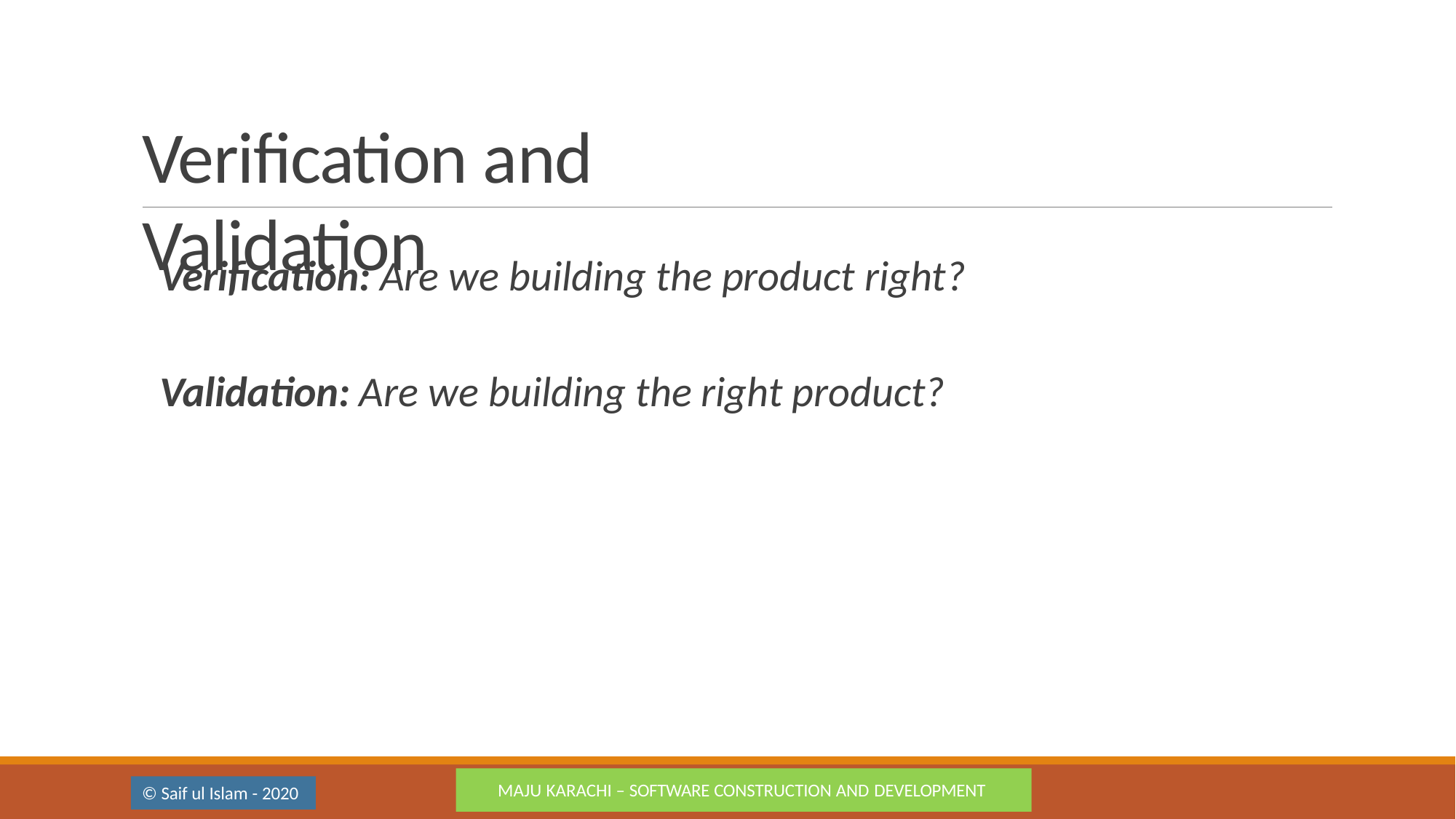

# Verification and Validation
Verification: Are we building the product right?

Validation: Are we building the right product?

MAJU KARACHI – SOFTWARE CONSTRUCTION AND DEVELOPMENT
© Saif ul Islam - 2020